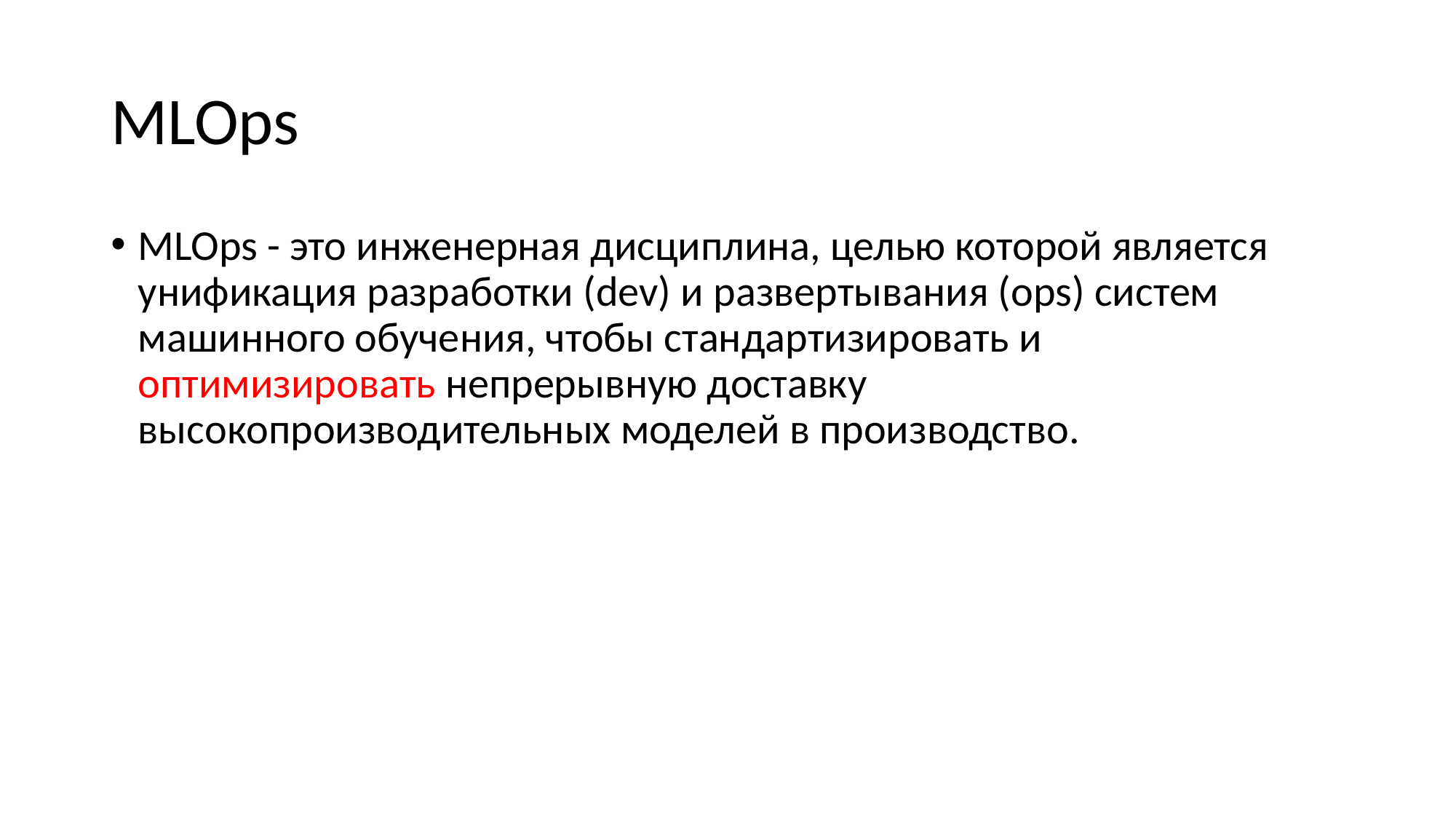

# MLOps
MLOps - это инженерная дисциплина, целью которой является унификация разработки (dev) и развертывания (ops) систем машинного обучения, чтобы стандартизировать и оптимизировать непрерывную доставку высокопроизводительных моделей в производство.